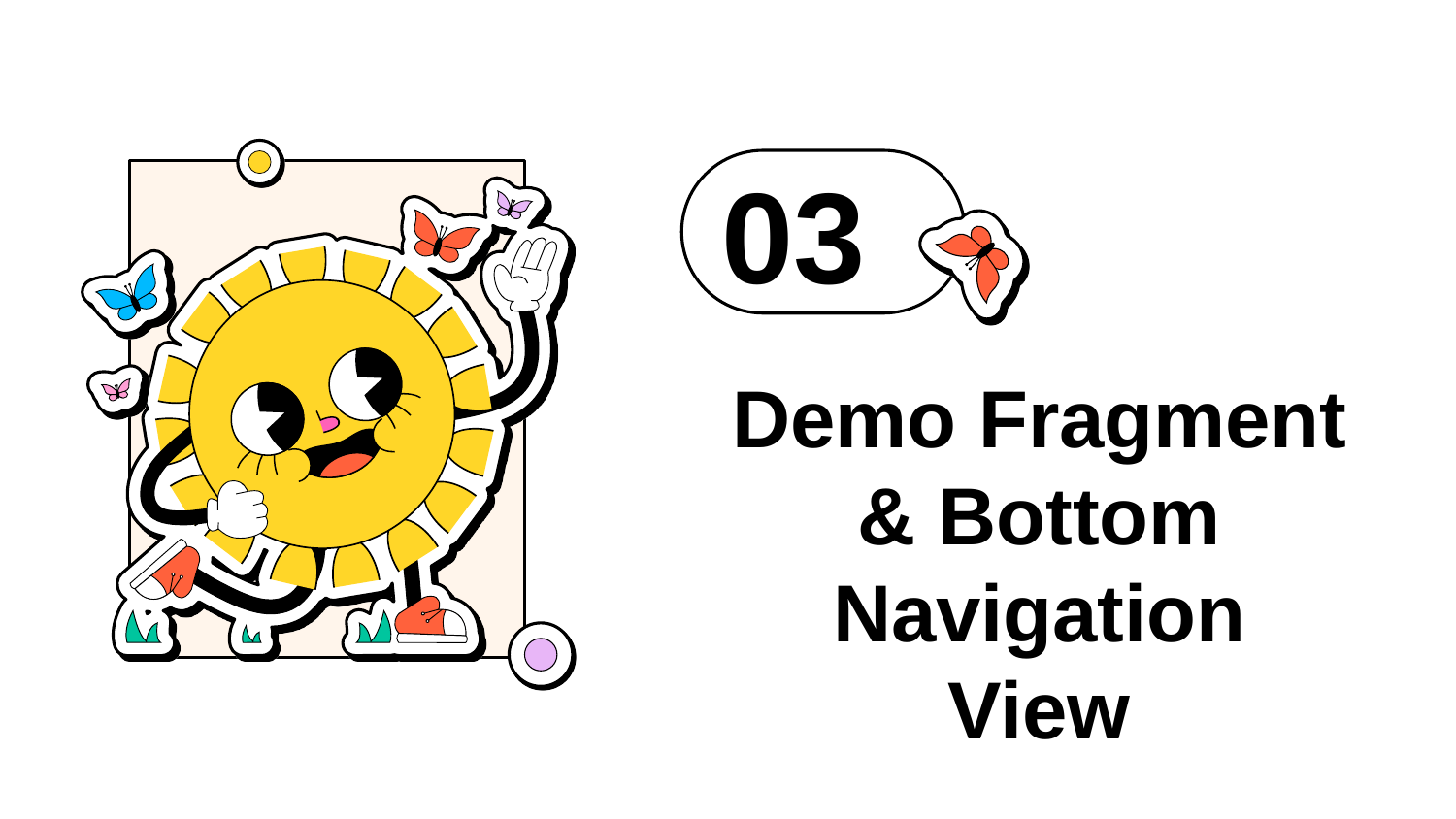

03

# Demo Fragment & Bottom Navigation View